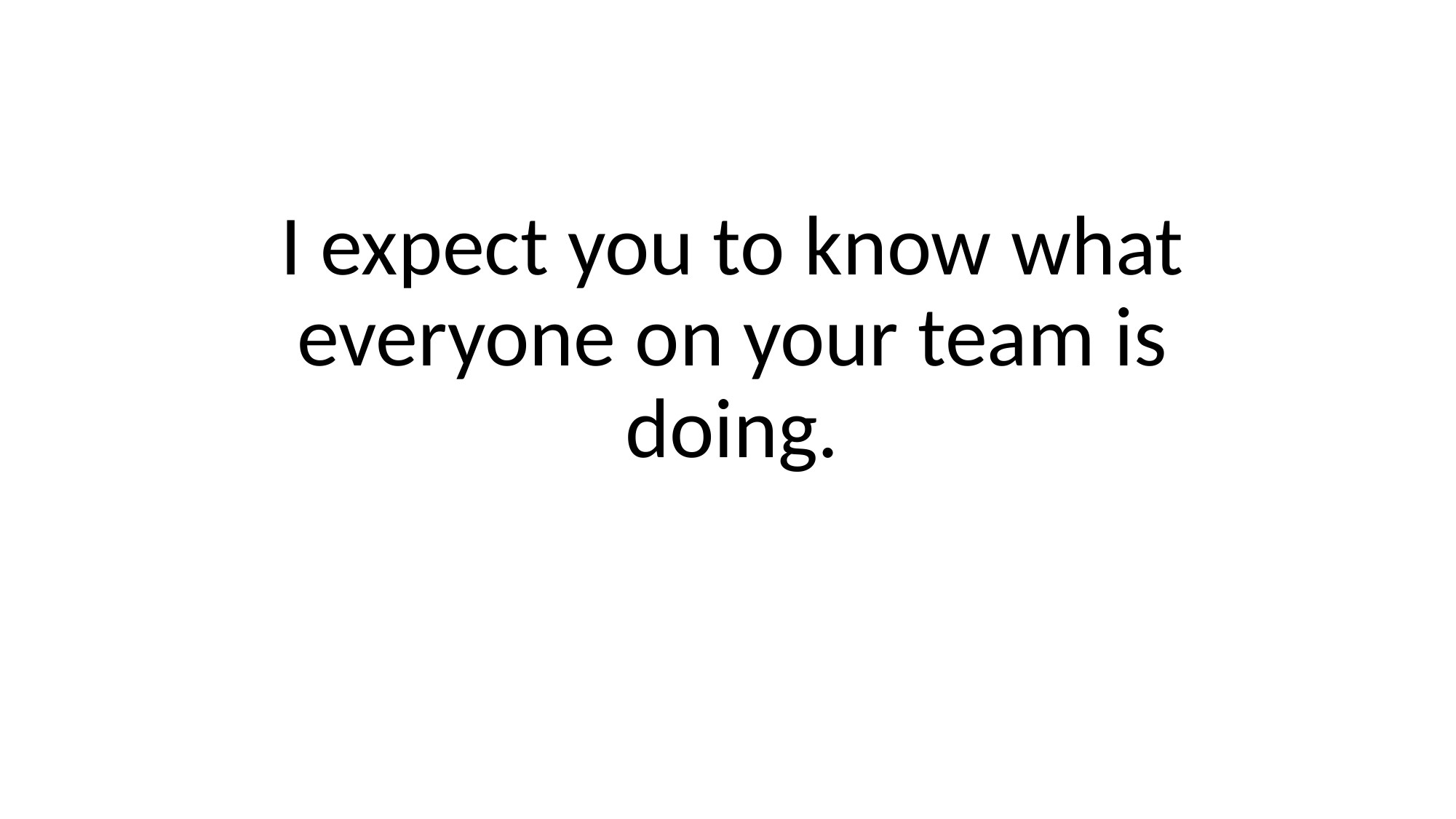

# I expect you to know what everyone on your team is doing.